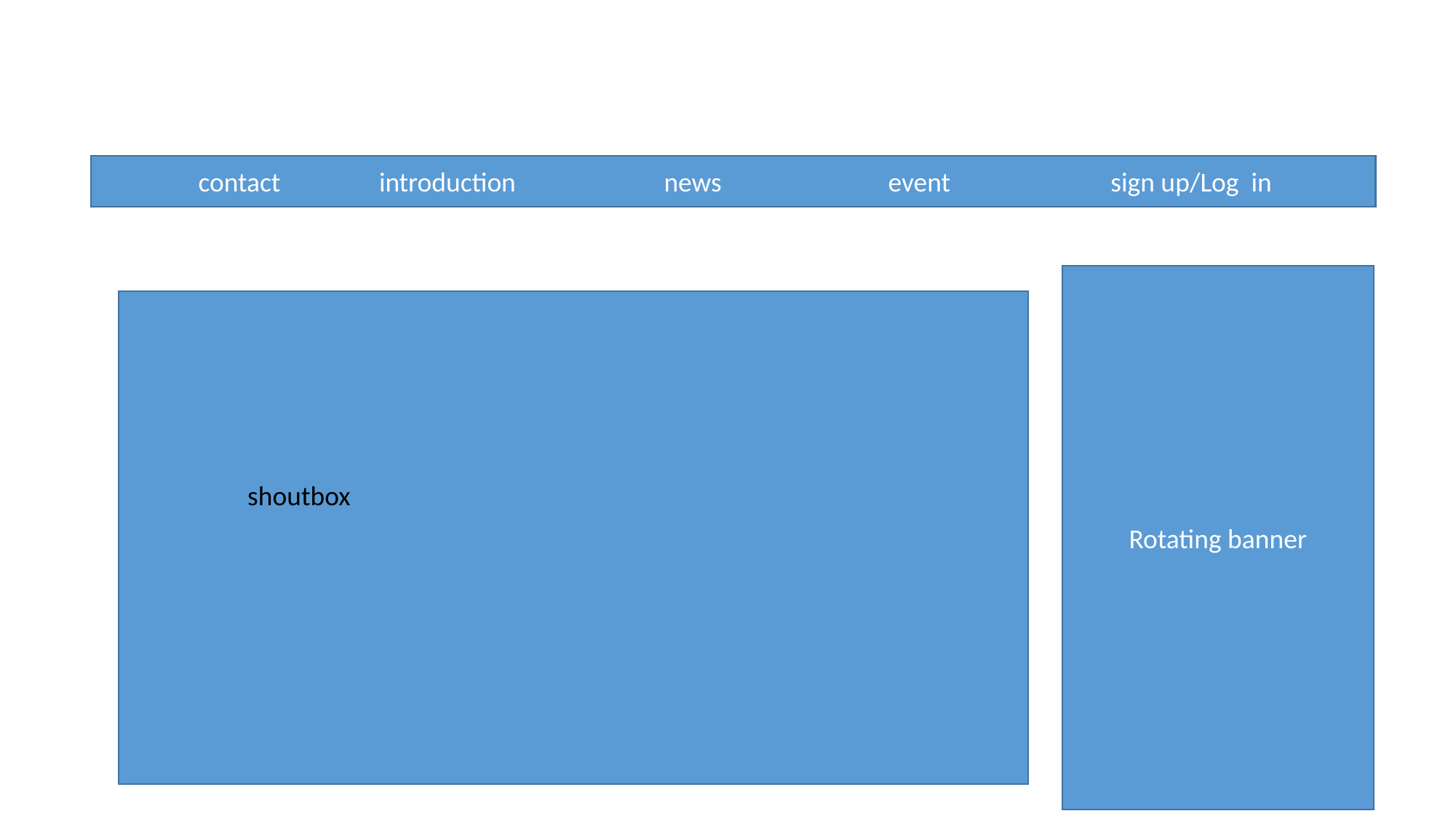

contact                introduction                        news                           event                          sign up/Log  in
Rotating banner

shoutbox